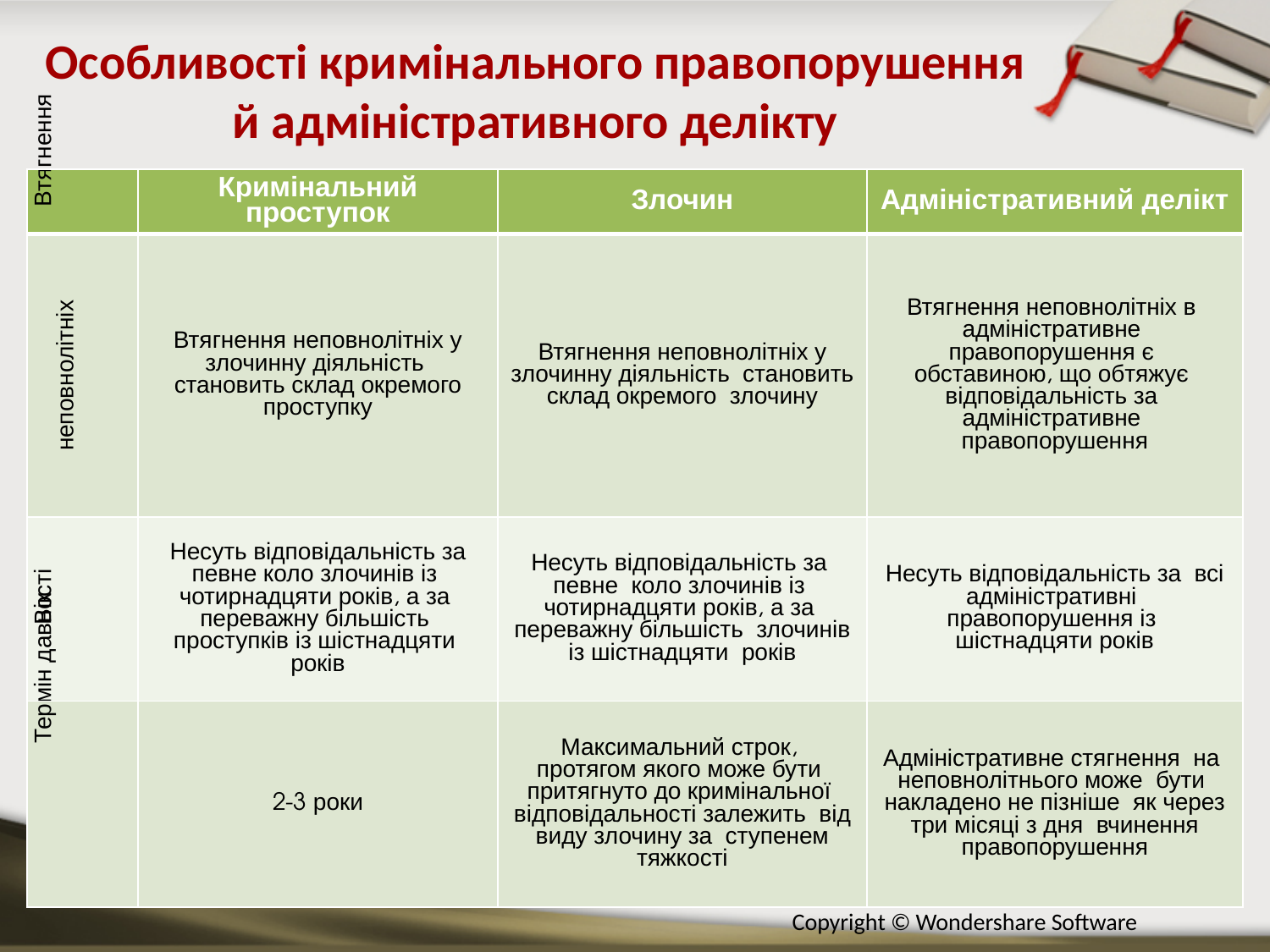

Особливості кримінального правопорушення й адміністративного делікту
|  | Кримінальний проступок | Злочин | Адміністративний делікт |
| --- | --- | --- | --- |
| Втягнення неповнолітніх | Втягнення неповнолітніх у злочинну діяльність становить склад окремого проступку | Втягнення неповнолітніх у злочинну діяльність становить склад окремого злочину | Втягнення неповнолітніх в адміністративне правопорушення є обставиною, що обтяжує відповідальність за адміністративне правопорушення |
| Вік | Несуть відповідальність за певне коло злочинів із чотирнадцяти років, а за переважну більшість проступків із шістнадцяти років | Несуть відповідальність за певне коло злочинів із чотирнадцяти років, а за переважну більшість злочинів із шістнадцяти років | Несуть відповідальність за всі адміністративні правопорушення із шістнадцяти років |
| Термін давності | 2-3 роки | Максимальний строк, протягом якого може бути притягнуто до кримінальної відповідальності залежить від виду злочину за ступенем тяжкості | Адміністративне стягнення на неповнолітнього може бути накладено не пізніше як через три місяці з дня вчинення правопорушення |